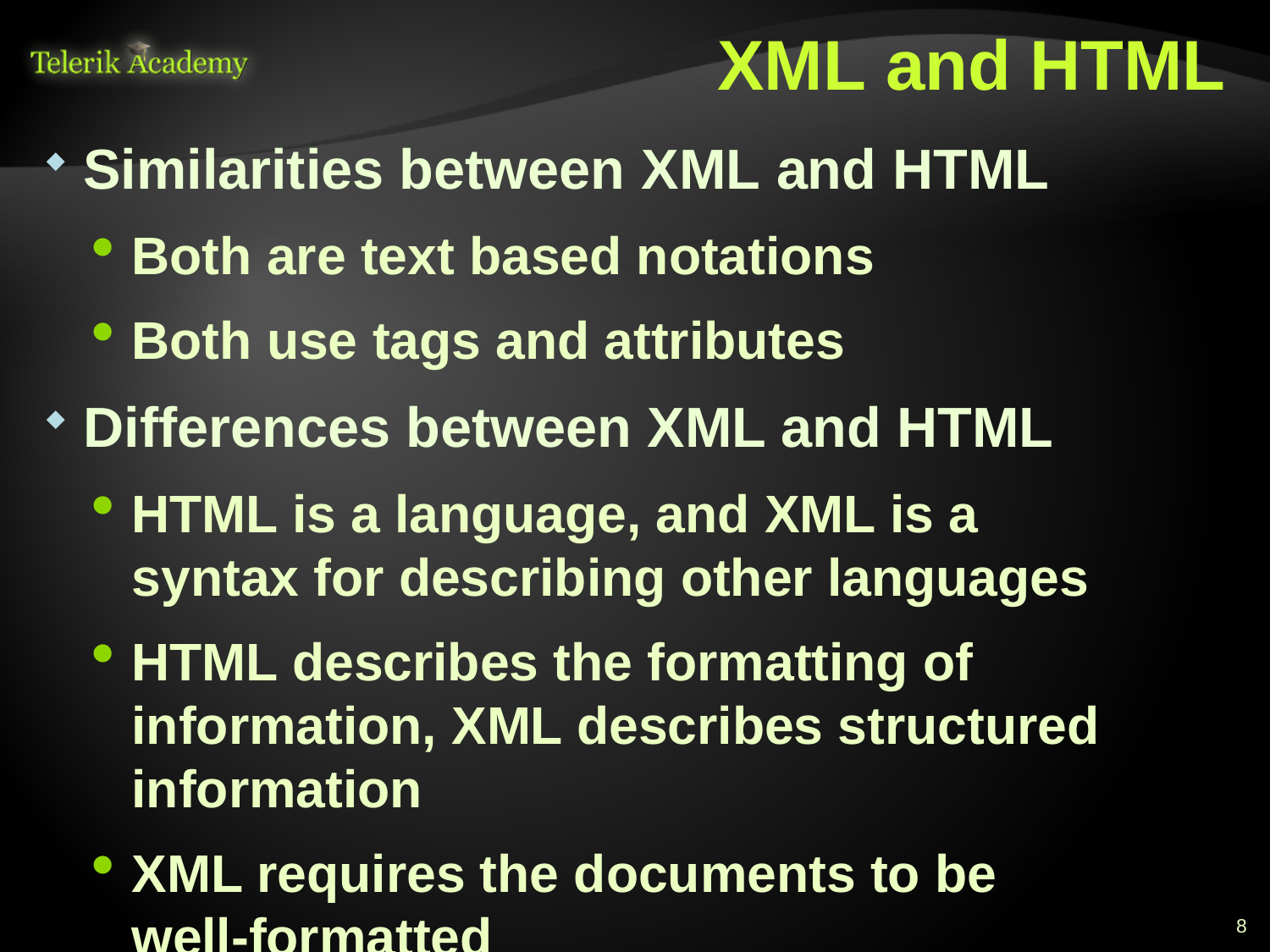

# XML and HTML
Similarities between XML and HTML
Both are text based notations
Both use tags and attributes
Differences between XML and HTML
HTML is a language, and XML is a
syntax for describing other languages
HTML describes the formatting of information, XML describes structured information
XML requires the documents to be
well-formatted
8